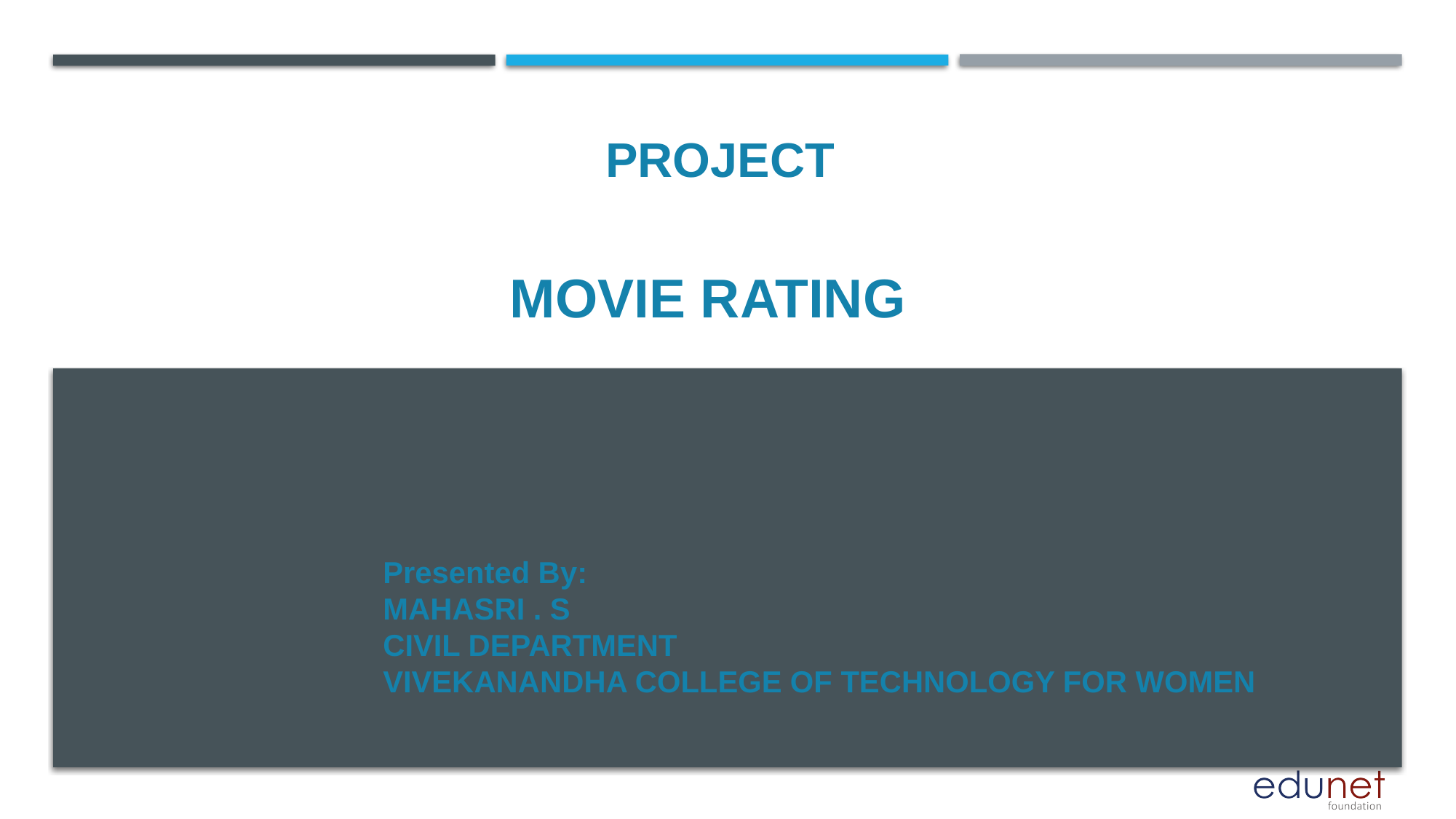

PROJECT
# MOVIE RATING

Presented By:
MAHASRI . S
CIVIL DEPARTMENT
VIVEKANANDHA COLLEGE OF TECHNOLOGY FOR WOMEN